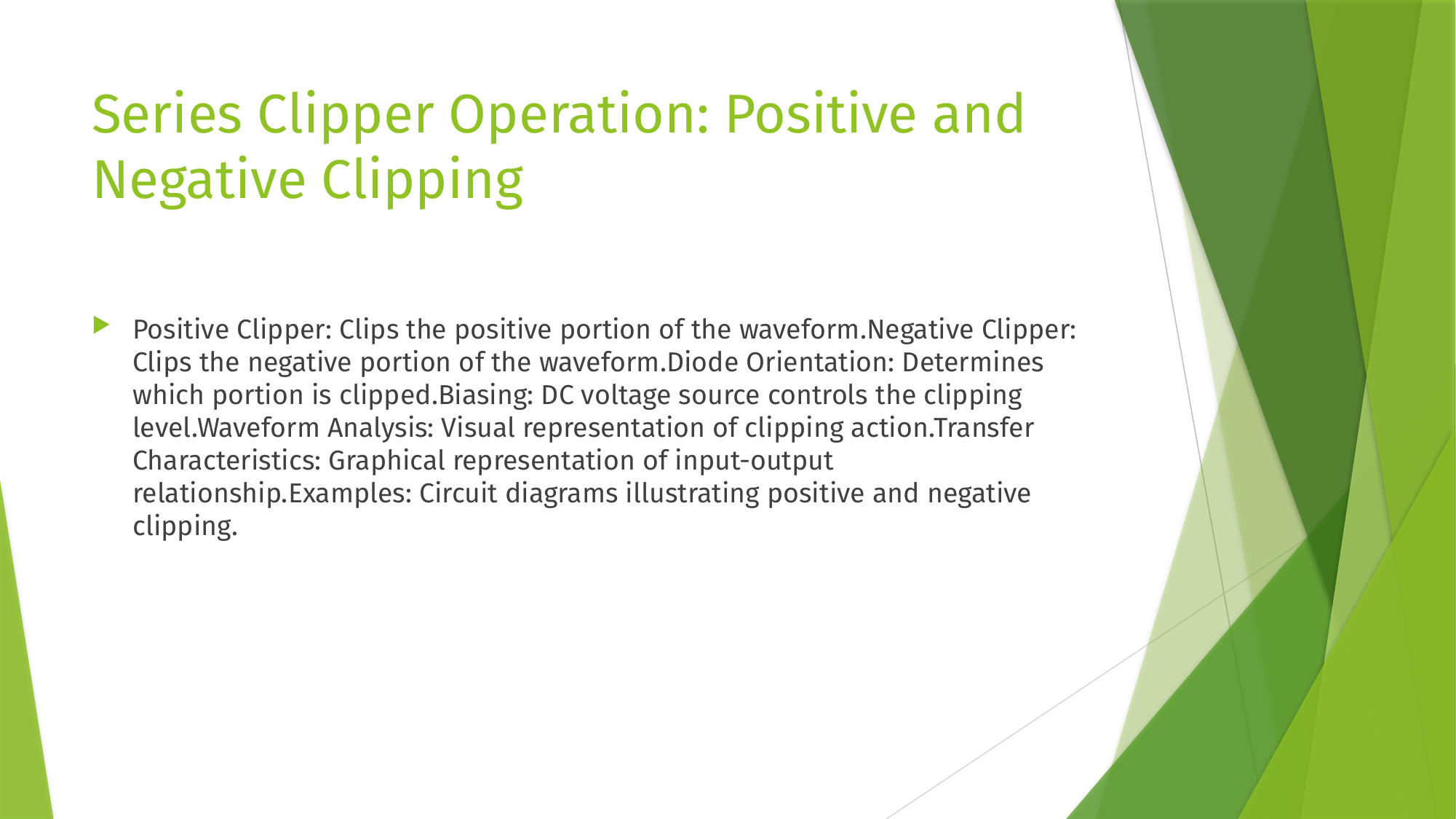

# Series Clipper Operation: Positive and Negative Clipping

Positive Clipper: Clips the positive portion of the waveform.Negative Clipper: Clips the negative portion of the waveform.Diode Orientation: Determines which portion is clipped.Biasing: DC voltage source controls the clipping level.Waveform Analysis: Visual representation of clipping action.Transfer Characteristics: Graphical representation of input-output relationship.Examples: Circuit diagrams illustrating positive and negative clipping.